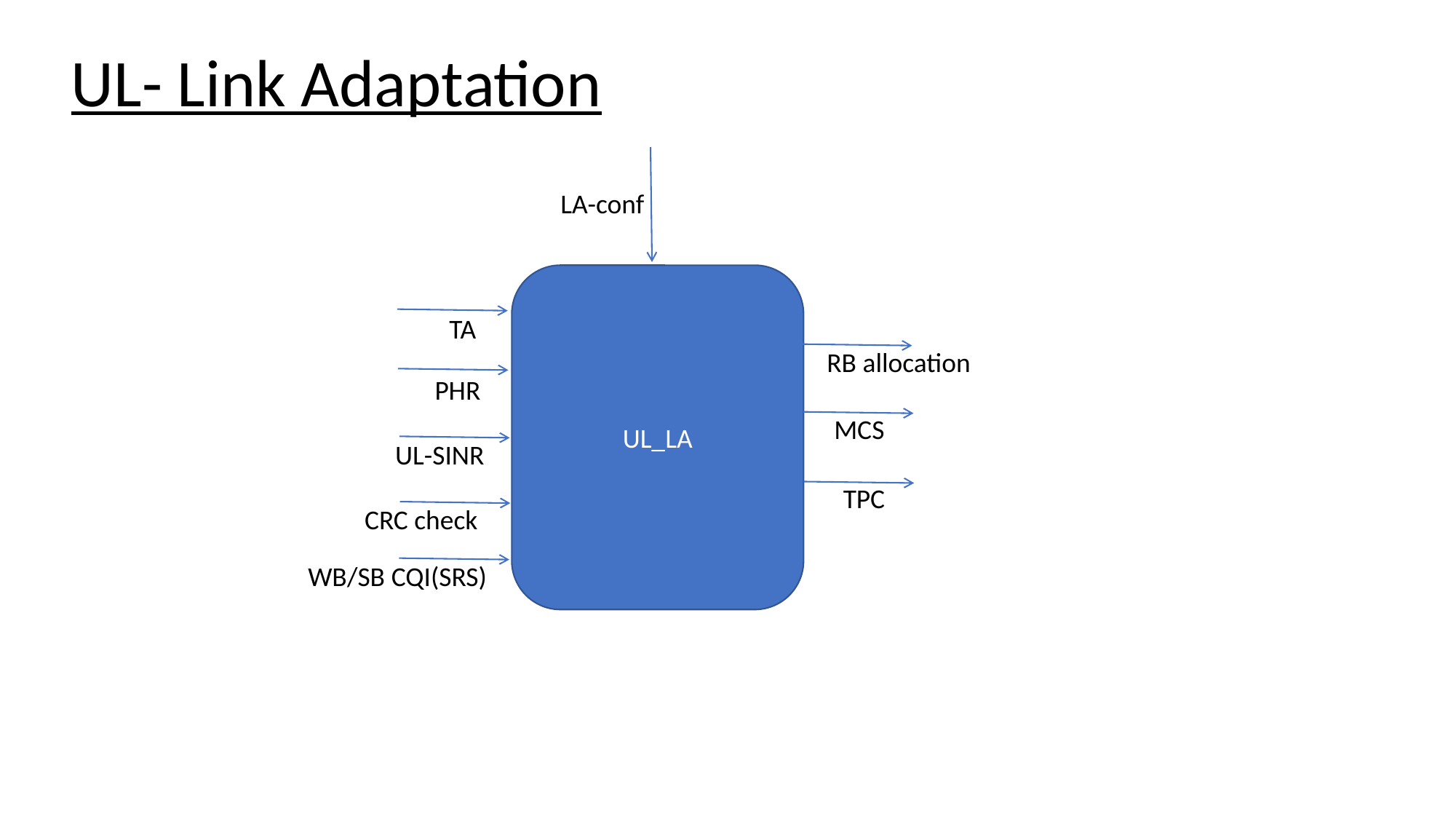

# UL- Link Adaptation
LA-conf
UL_LA
TA
RB allocation
PHR
MCS
UL-SINR
TPC
CRC check
WB/SB CQI(SRS)